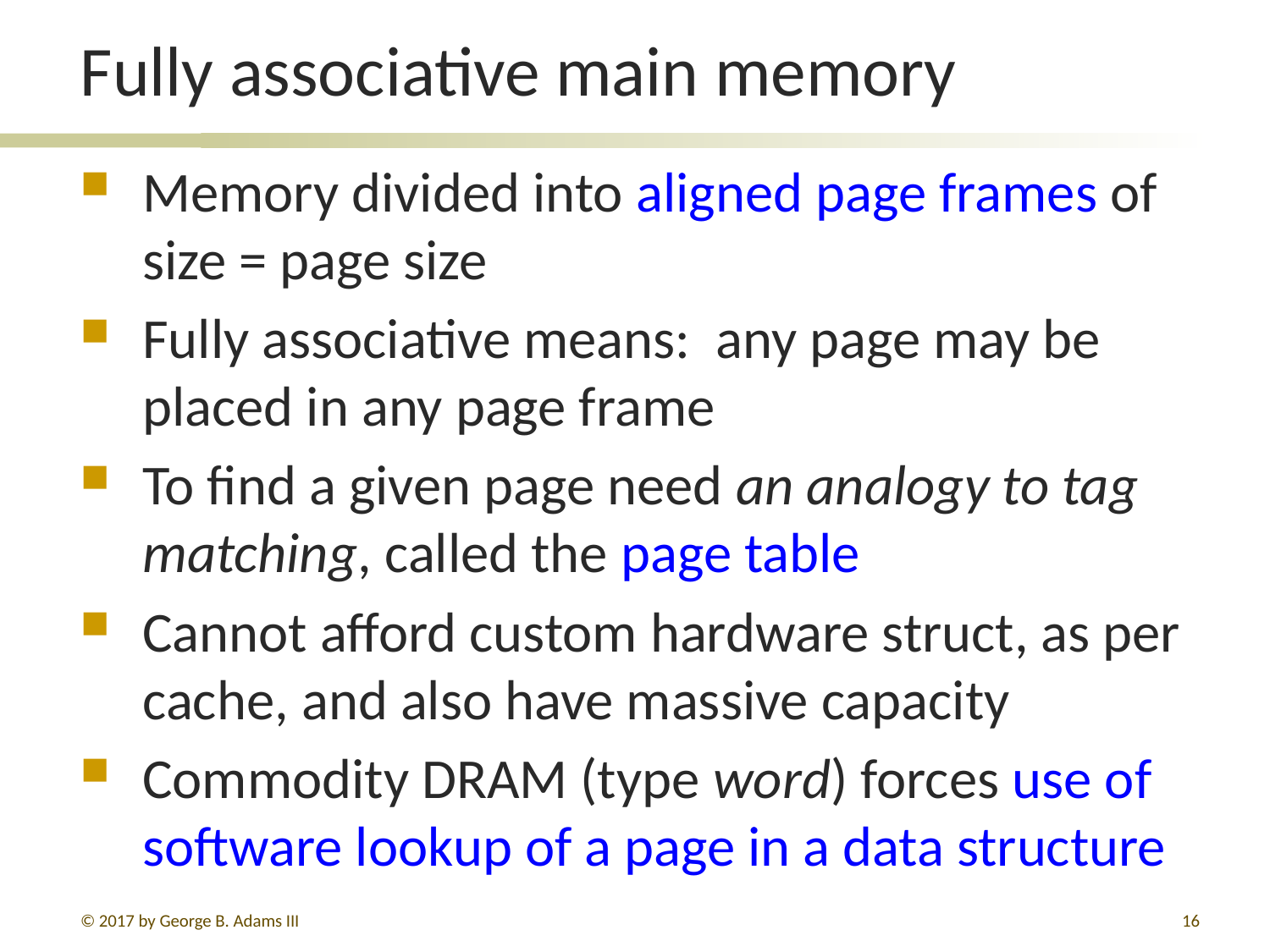

# Fully associative main memory
Memory divided into aligned page frames of size = page size
Fully associative means:  any page may be placed in any page frame
To find a given page need an analogy to tag matching, called the page table
Cannot afford custom hardware struct, as per cache, and also have massive capacity
Commodity DRAM (type word) forces use of software lookup of a page in a data structure
© 2017 by George B. Adams III
16